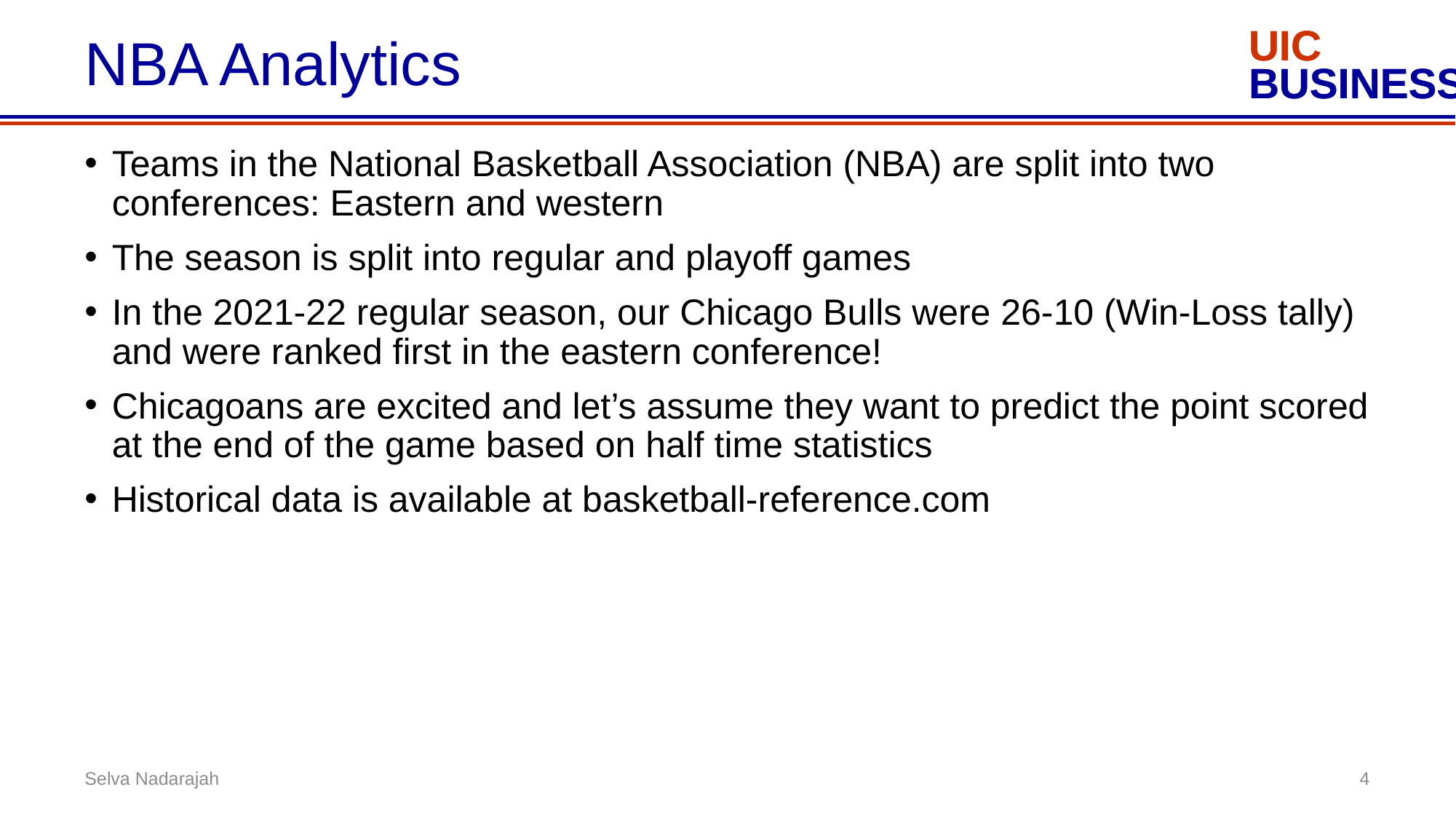

# NBA Analytics
Teams in the National Basketball Association (NBA) are split into two conferences: Eastern and western
The season is split into regular and playoff games
In the 2021-22 regular season, our Chicago Bulls were 26-10 (Win-Loss tally) and were ranked first in the eastern conference!
Chicagoans are excited and let’s assume they want to predict the point scored at the end of the game based on half time statistics
Historical data is available at basketball-reference.com
4
Selva Nadarajah